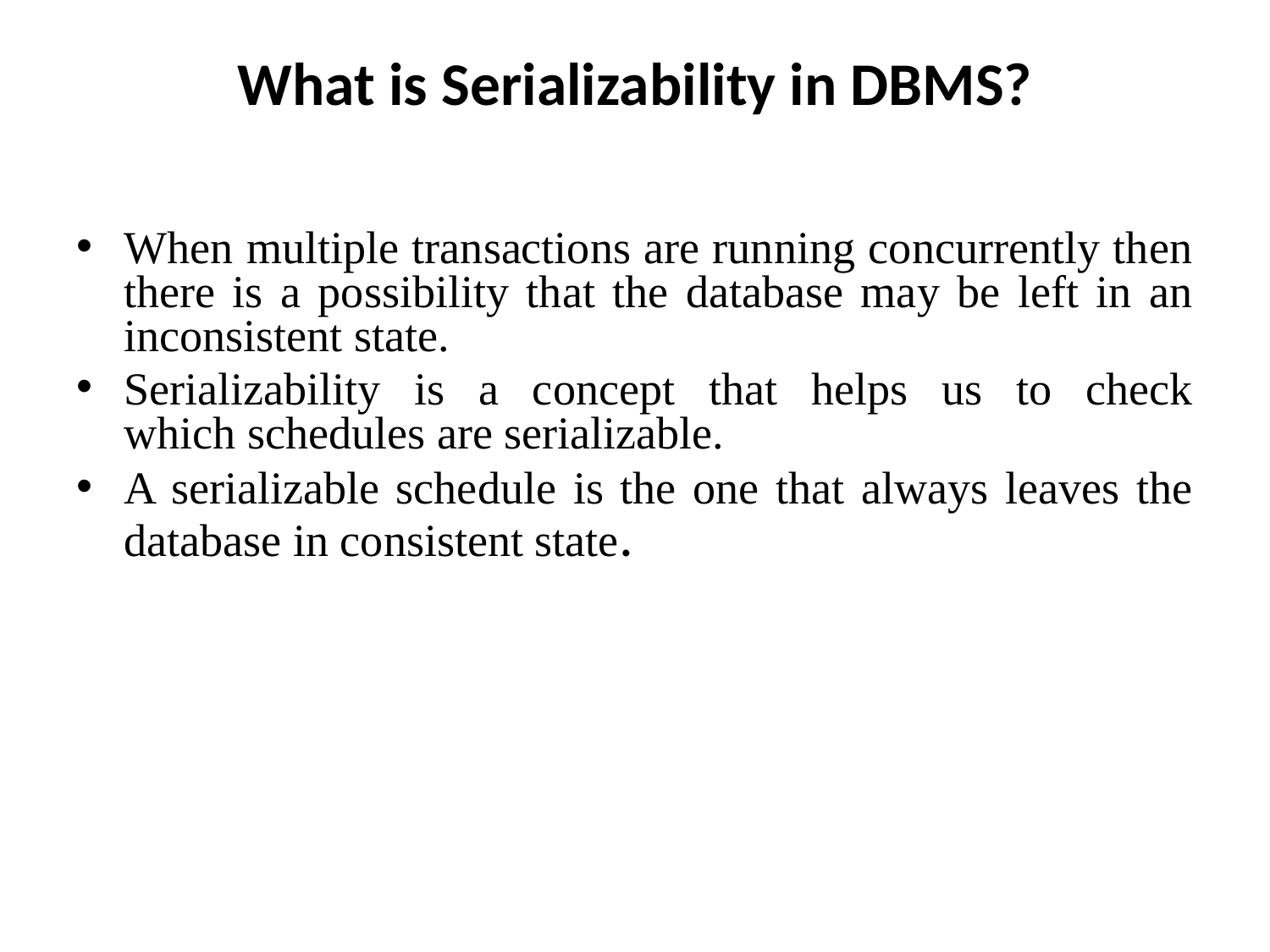

# What is Serializability in DBMS?
When multiple transactions are running concurrently then there is a possibility that the database may be left in an inconsistent state.
Serializability is a concept that helps us to check which schedules are serializable.
A serializable schedule is the one that always leaves the database in consistent state.